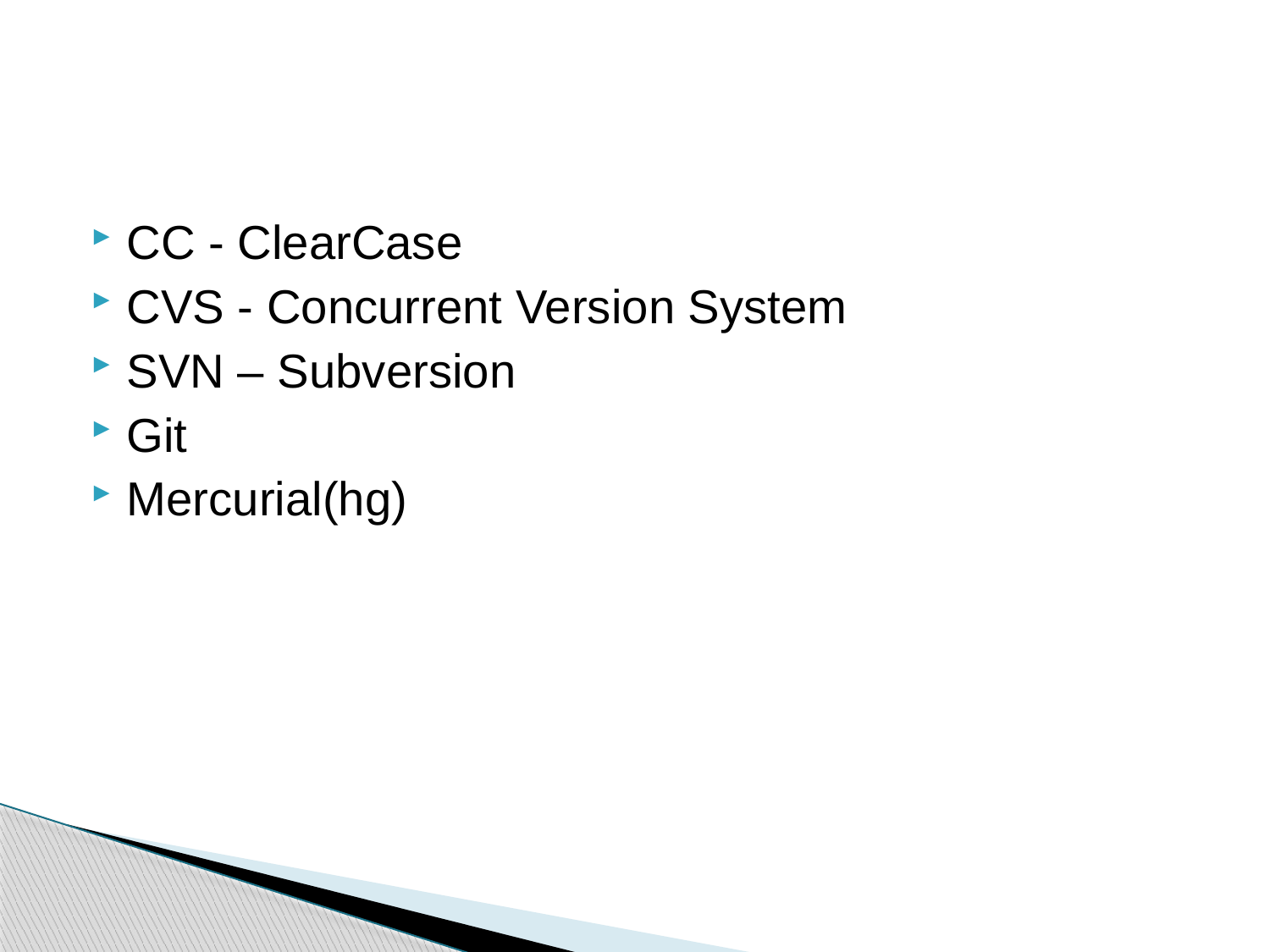

#
CC - ClearCase
CVS - Concurrent Version System
SVN – Subversion
Git
Mercurial(hg)